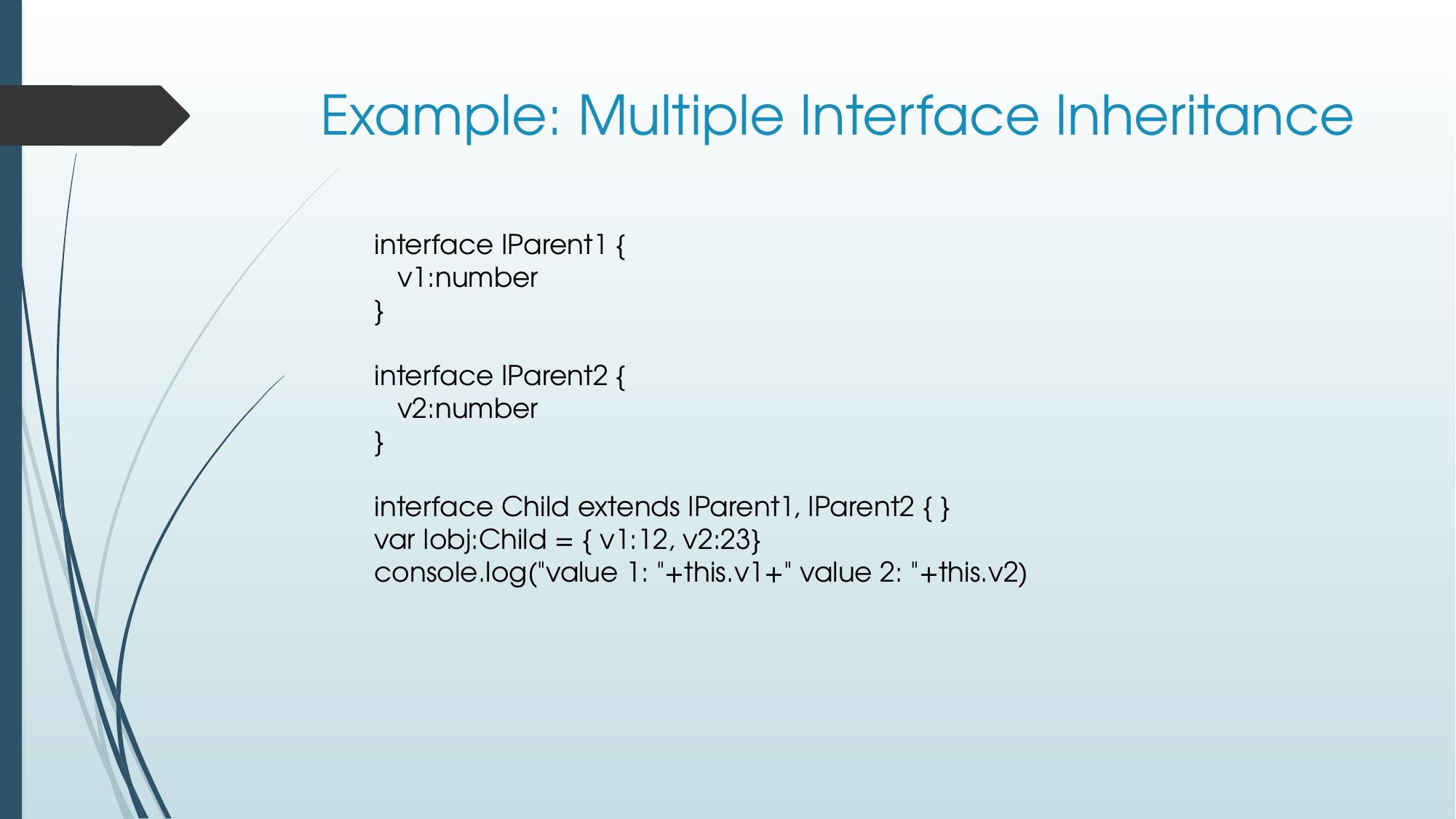

# Example: Multiple Interface Inheritance
interface IParent1 {
   v1:number
}

interface IParent2 {
   v2:number
}

interface Child extends IParent1, IParent2 { }
var Iobj:Child = { v1:12, v2:23}
console.log("value 1: "+this.v1+" value 2: "+this.v2)